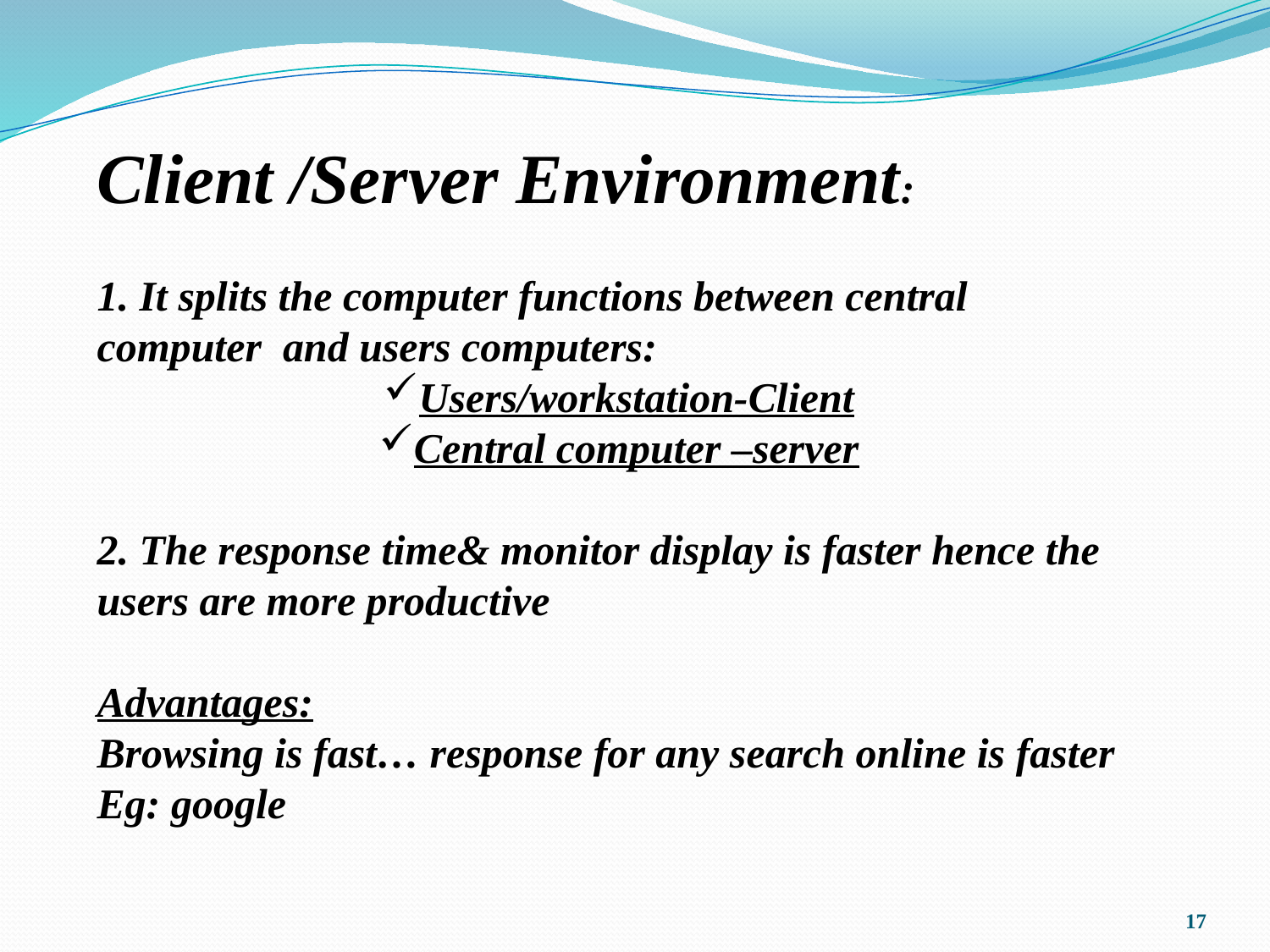

Client /Server Environment:

1. It splits the computer functions between central computer  and users computers:
Users/workstation-Client
Central computer –server

2. The response time& monitor display is faster hence the users are more productive

Advantages:
Browsing is fast… response for any search online is faster
Eg: google

17